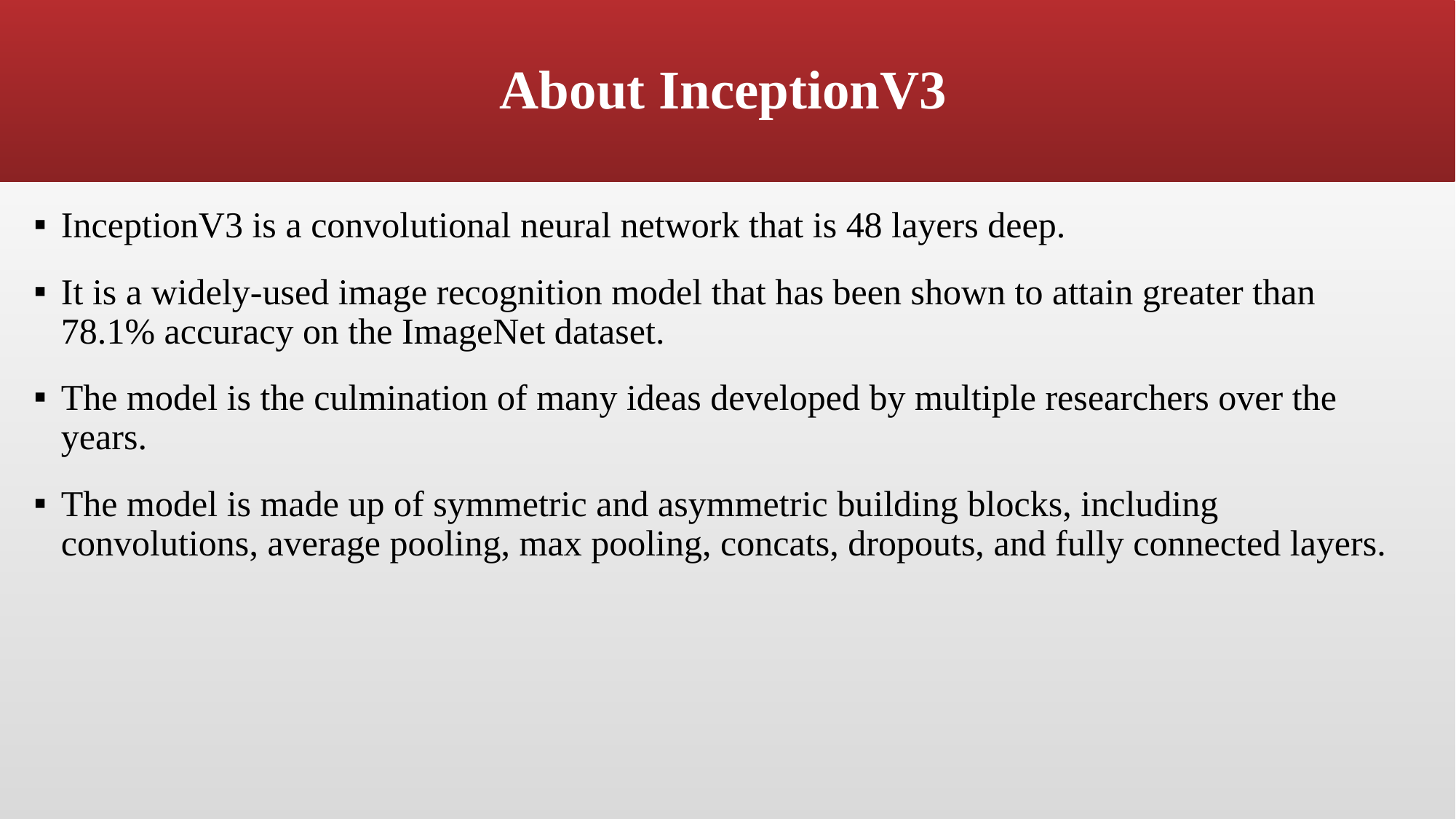

# About InceptionV3
InceptionV3 is a convolutional neural network that is 48 layers deep.
It is a widely-used image recognition model that has been shown to attain greater than 78.1% accuracy on the ImageNet dataset.
The model is the culmination of many ideas developed by multiple researchers over the years.
The model is made up of symmetric and asymmetric building blocks, including convolutions, average pooling, max pooling, concats, dropouts, and fully connected layers.